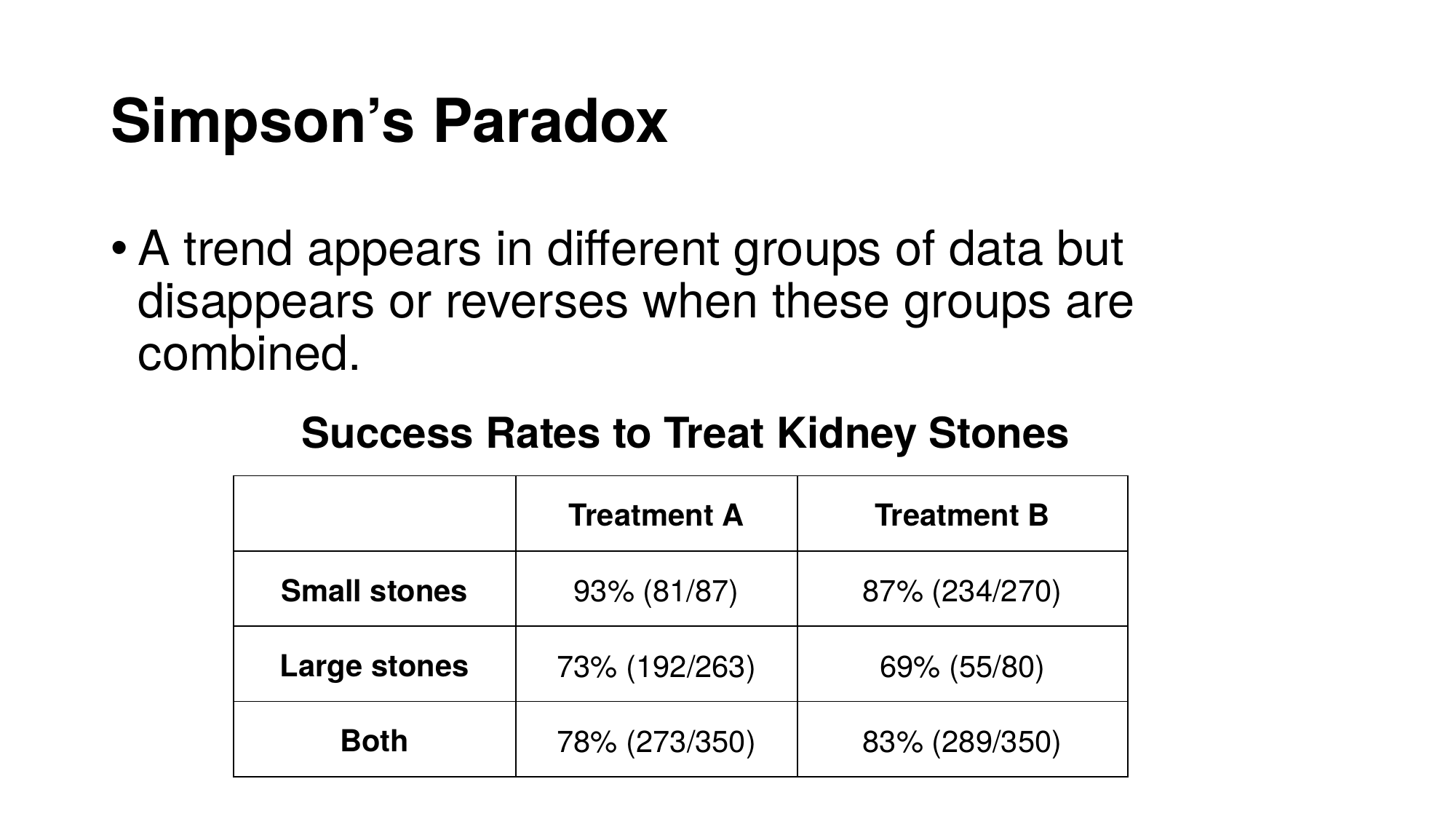

# Simpson’s Paradox
A trend appears in different groups of data but disappears or reverses when these groups are combined.

Success Rates to Treat Kidney Stones
|  | Treatment A | Treatment B |
| --- | --- | --- |
| Small stones | 93% (81/87) | 87% (234/270) |
| Large stones | 73% (192/263) | 69% (55/80) |
| Both | 78% (273/350) | 83% (289/350) |